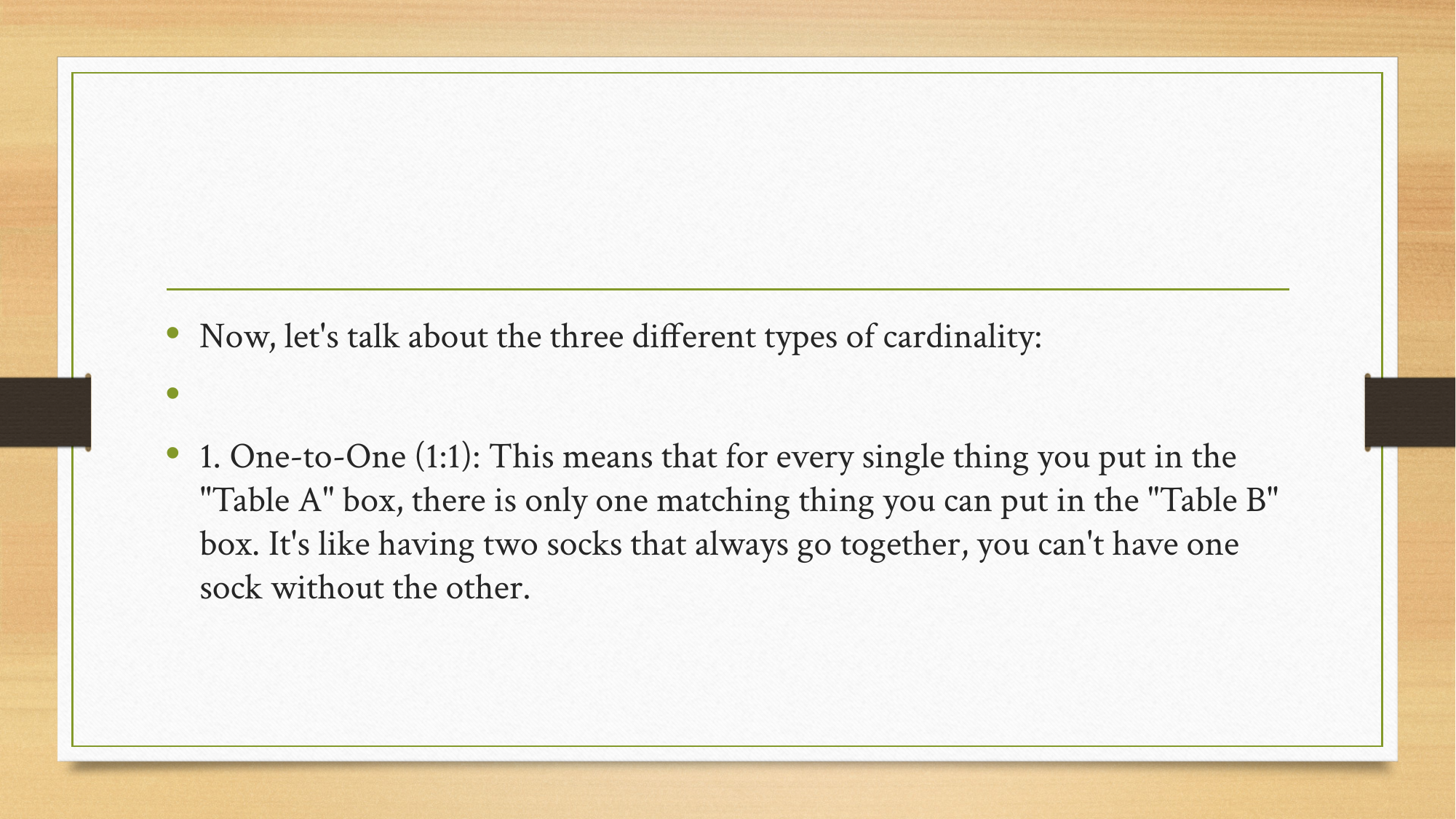

#
Now, let's talk about the three different types of cardinality:

1. One-to-One (1:1): This means that for every single thing you put in the "Table A" box, there is only one matching thing you can put in the "Table B" box. It's like having two socks that always go together, you can't have one sock without the other.